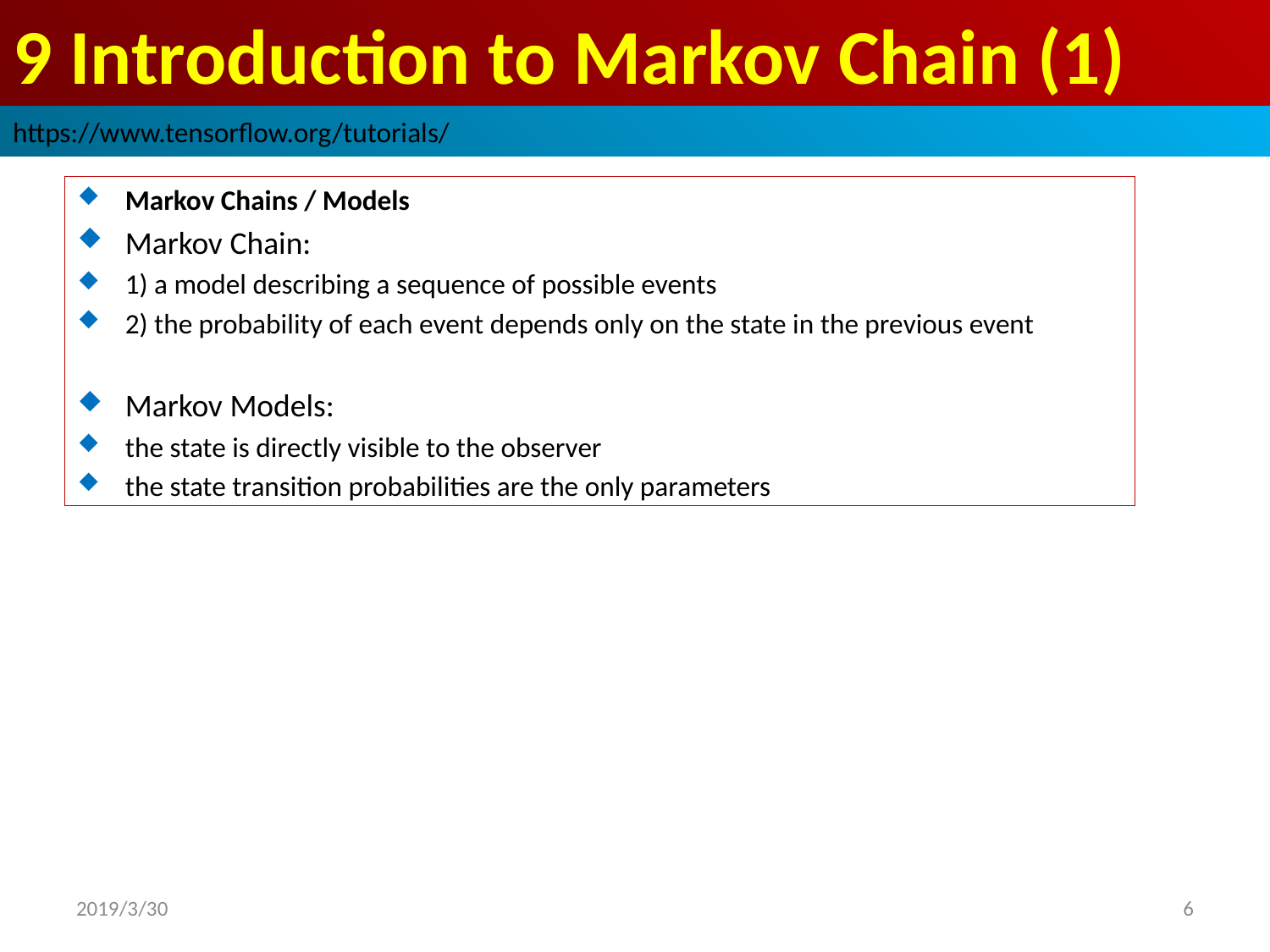

# 9 Introduction to Markov Chain (1)
https://www.tensorflow.org/tutorials/
Markov Chains / Models
Markov Chain:
1) a model describing a sequence of possible events
2) the probability of each event depends only on the state in the previous event

Markov Models:
the state is directly visible to the observer
the state transition probabilities are the only parameters

2019/3/30
6